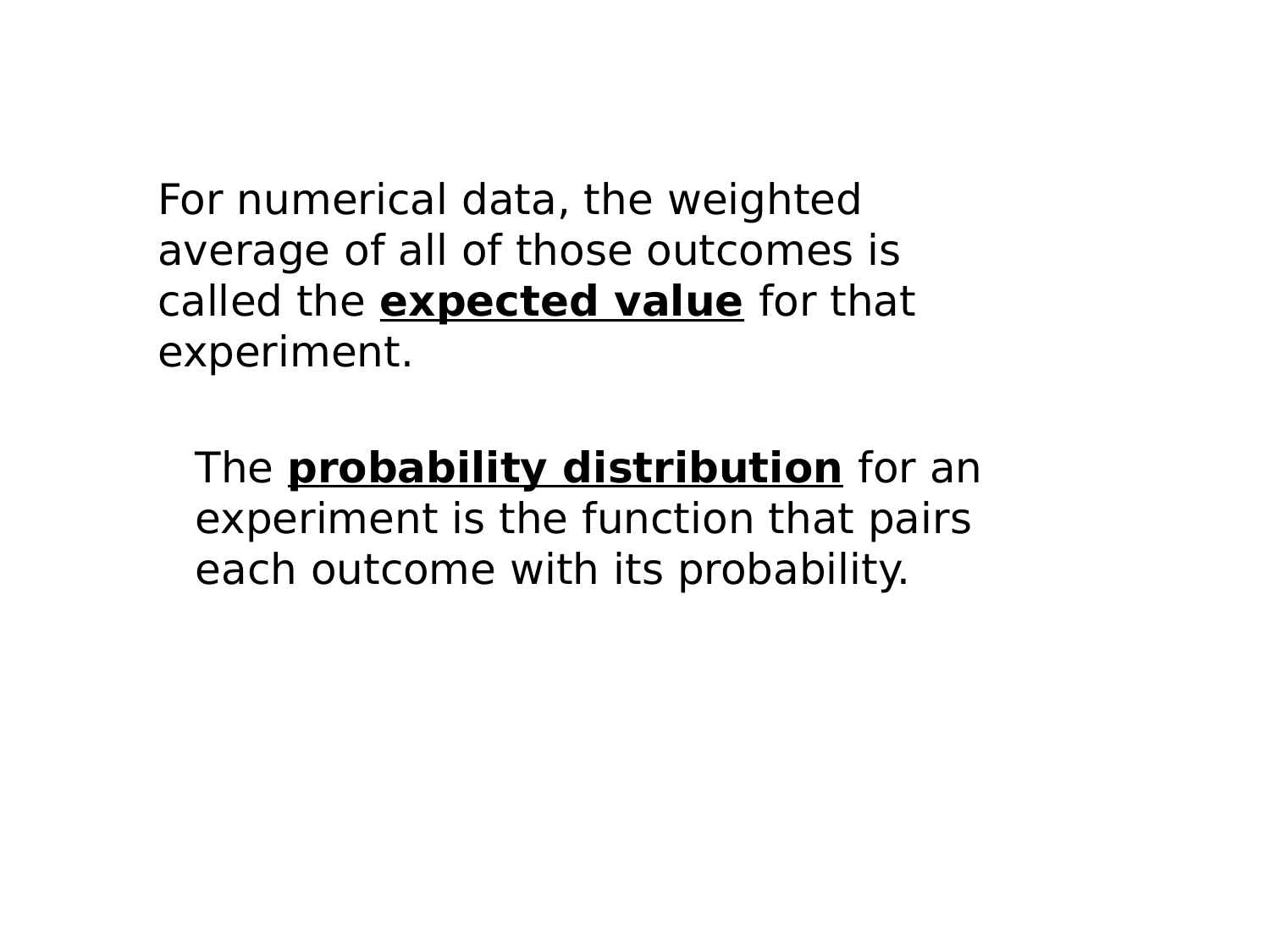

For numerical data, the weighted average of all of those outcomes is called the expected value for that experiment.
The probability distribution for an experiment is the function that pairs each outcome with its probability.